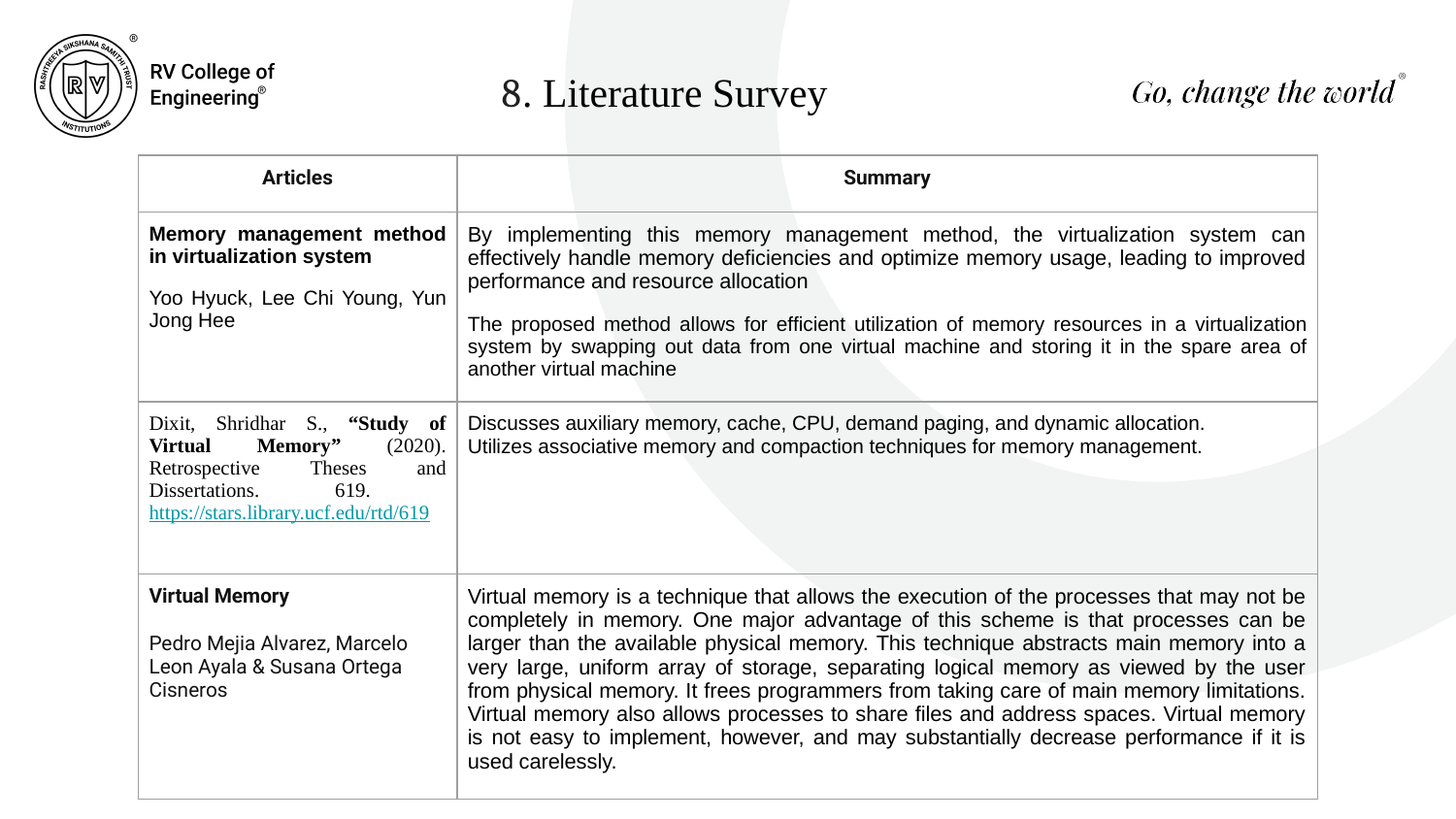

8. Literature Survey
| Articles | Summary |
| --- | --- |
| Memory management method in virtualization system Yoo Hyuck, Lee Chi Young, Yun Jong Hee | By implementing this memory management method, the virtualization system can effectively handle memory deficiencies and optimize memory usage, leading to improved performance and resource allocation The proposed method allows for efficient utilization of memory resources in a virtualization system by swapping out data from one virtual machine and storing it in the spare area of another virtual machine |
| Dixit, Shridhar S., “Study of Virtual Memory” (2020). Retrospective Theses and Dissertations. 619. https://stars.library.ucf.edu/rtd/619 | Discusses auxiliary memory, cache, CPU, demand paging, and dynamic allocation.  Utilizes associative memory and compaction techniques for memory management. |
| Virtual Memory Pedro Mejia Alvarez, Marcelo Leon Ayala & Susana Ortega Cisneros | Virtual memory is a technique that allows the execution of the processes that may not be completely in memory. One major advantage of this scheme is that processes can be larger than the available physical memory. This technique abstracts main memory into a very large, uniform array of storage, separating logical memory as viewed by the user from physical memory. It frees programmers from taking care of main memory limitations. Virtual memory also allows processes to share files and address spaces. Virtual memory is not easy to implement, however, and may substantially decrease performance if it is used carelessly. |